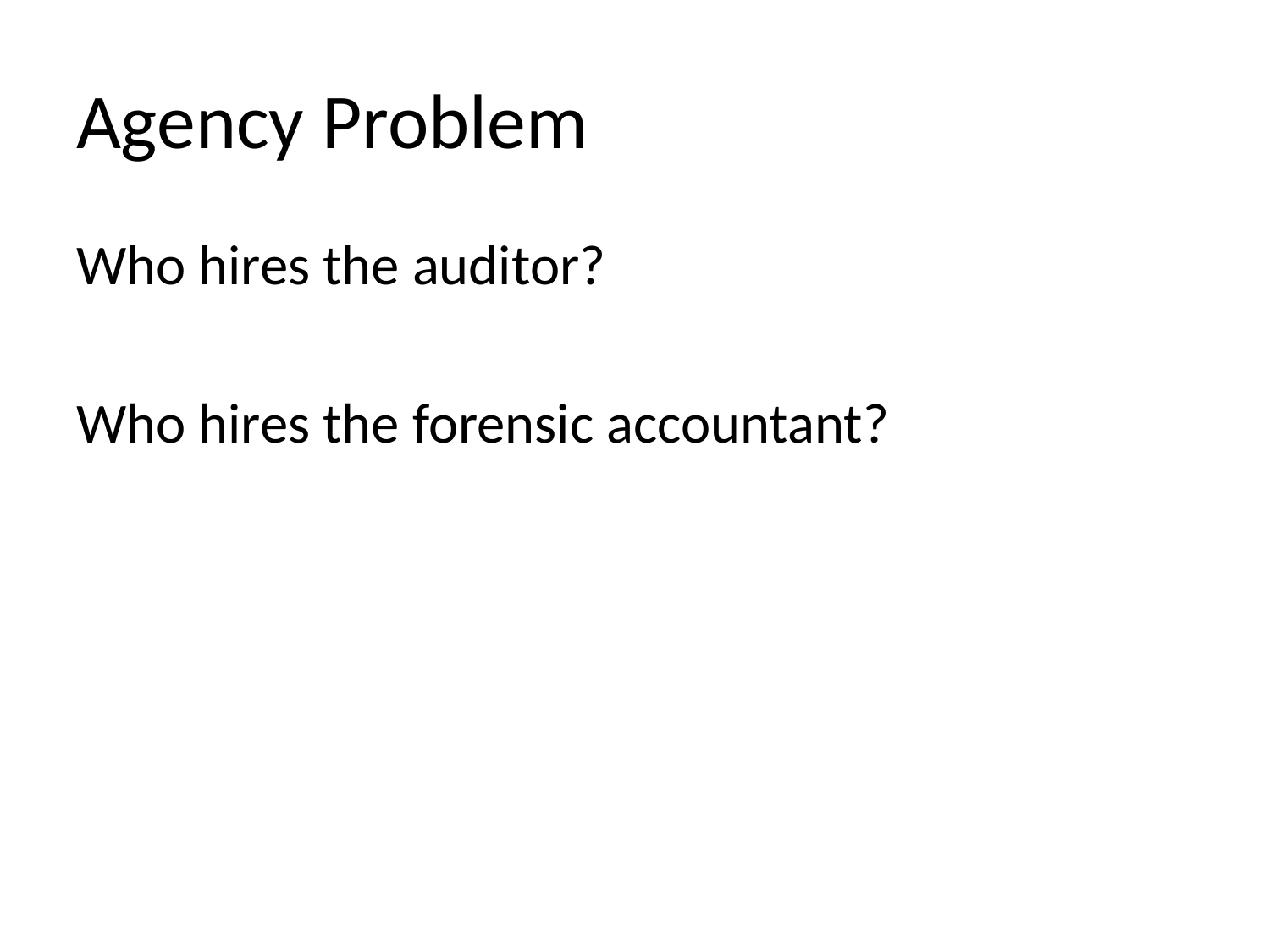

# Agency Problem
Who hires the auditor?

Who hires the forensic accountant?